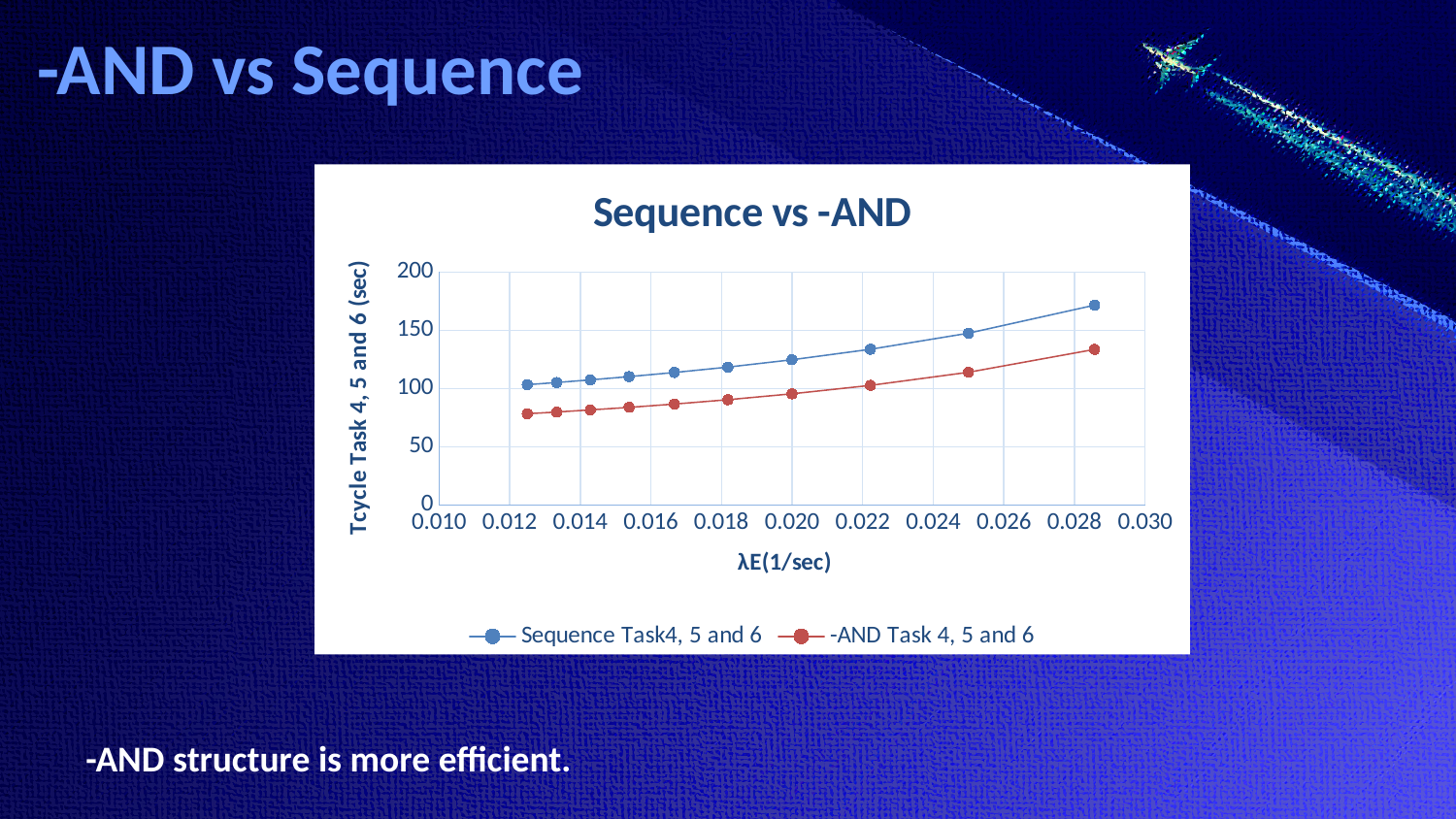

# -AND vs Sequence

### Chart: Sequence vs -AND

| Category |  |  |
|---|---|---|
-AND structure is more efficient.